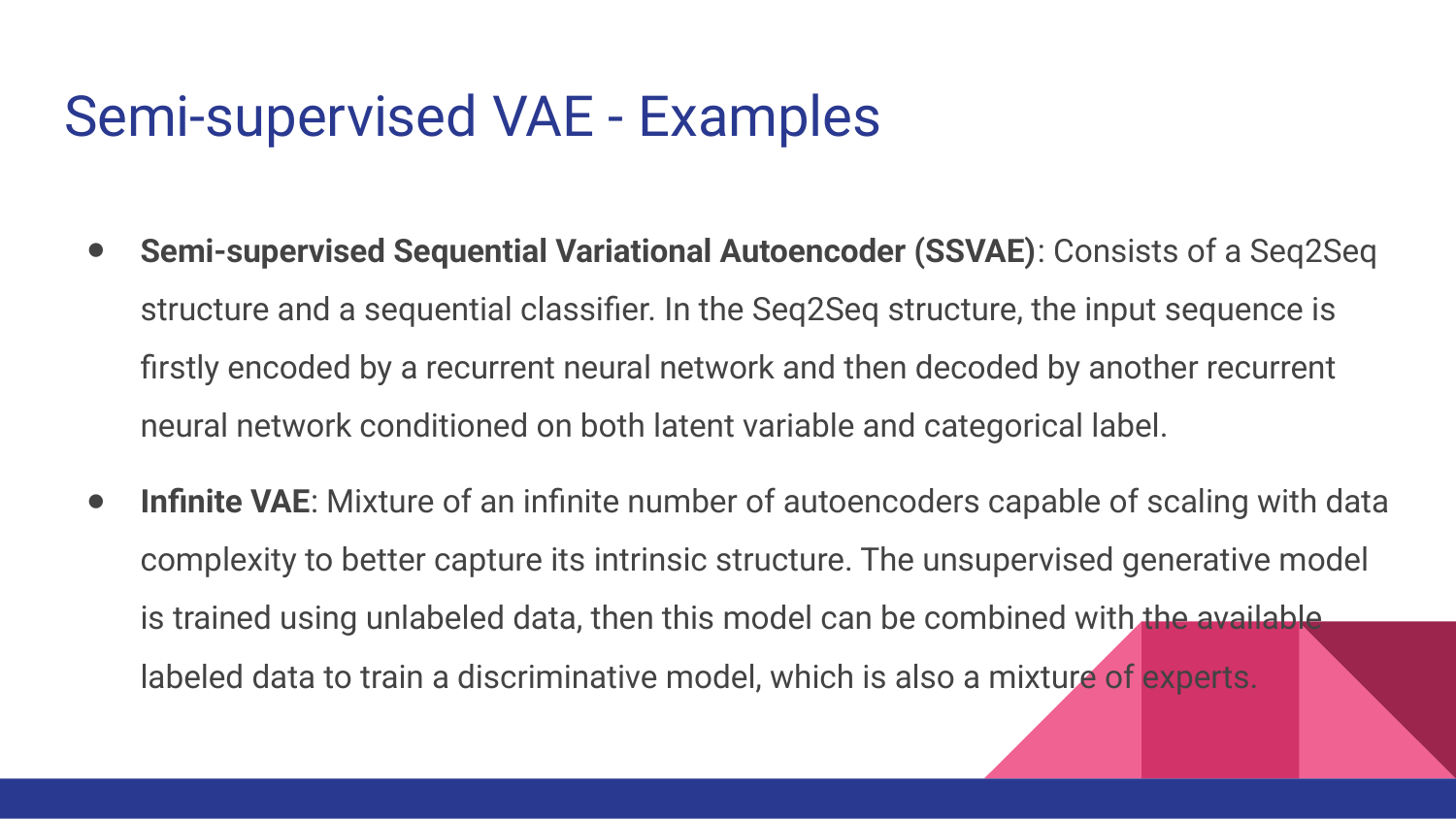

# Semi-supervised VAE - Examples
Semi-supervised Sequential Variational Autoencoder (SSVAE): Consists of a Seq2Seq structure and a sequential classifier. In the Seq2Seq structure, the input sequence is firstly encoded by a recurrent neural network and then decoded by another recurrent neural network conditioned on both latent variable and categorical label.
Infinite VAE: Mixture of an infinite number of autoencoders capable of scaling with data complexity to better capture its intrinsic structure. The unsupervised generative model is trained using unlabeled data, then this model can be combined with the available labeled data to train a discriminative model, which is also a mixture of experts.